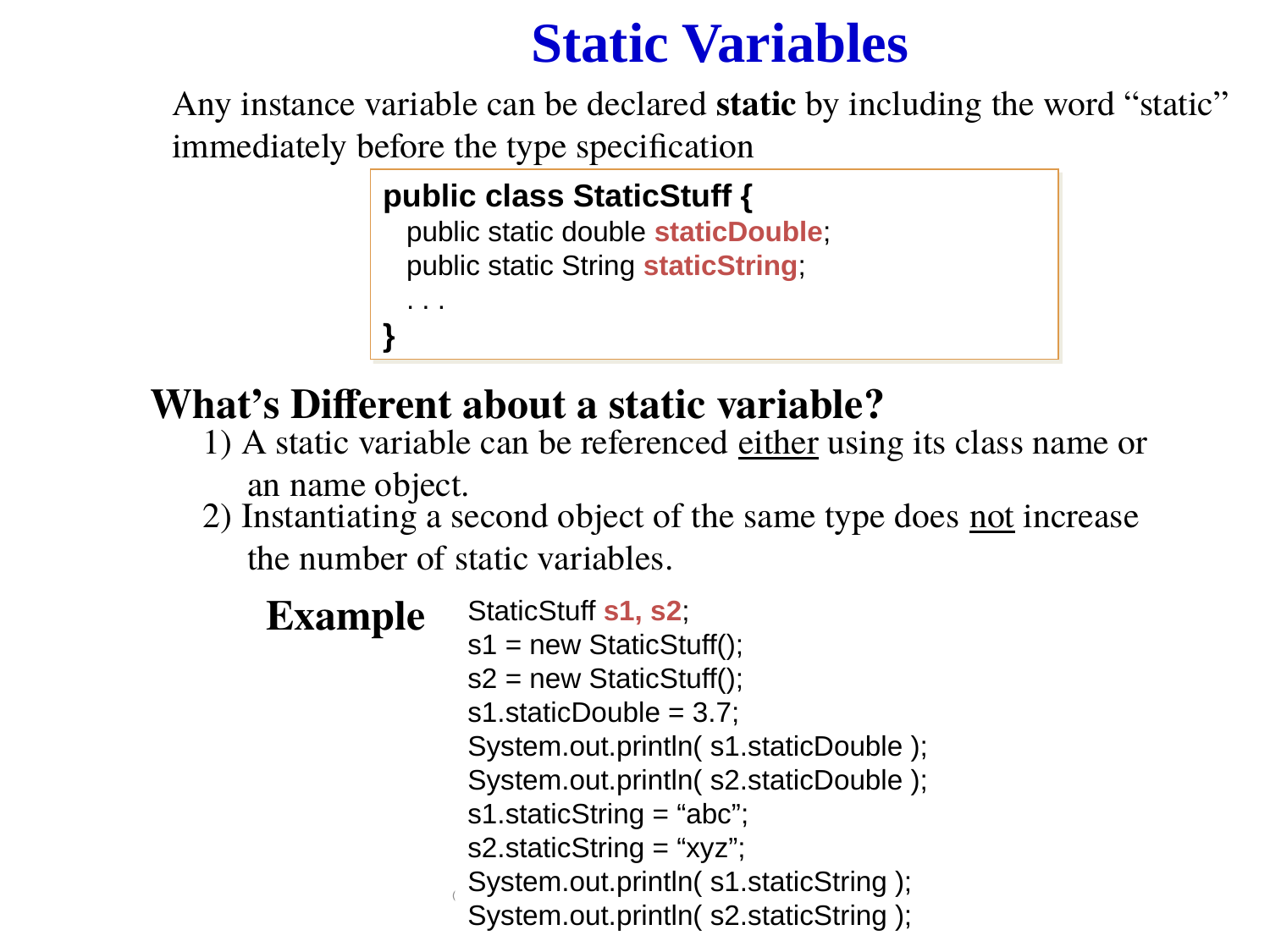

© 2006 Pearson Addison-Wesley. All rights reserved
Static Variables
Any instance variable can be declared static by including the word “static”
immediately before the type specification
public class StaticStuff {
   public static double staticDouble;
   public static String staticString;
   . . .
}
What’s Different about a static variable?
1) A static variable can be referenced either using its class name or
     an name object.
2) Instantiating a second object of the same type does not increase
     the number of static variables.
Example
StaticStuff s1, s2;
s1 = new StaticStuff();
s2 = new StaticStuff();
s1.staticDouble = 3.7;
System.out.println( s1.staticDouble );
System.out.println( s2.staticDouble );
s1.staticString = “abc”;
s2.staticString = “xyz”;
System.out.println( s1.staticString );
System.out.println( s2.staticString );